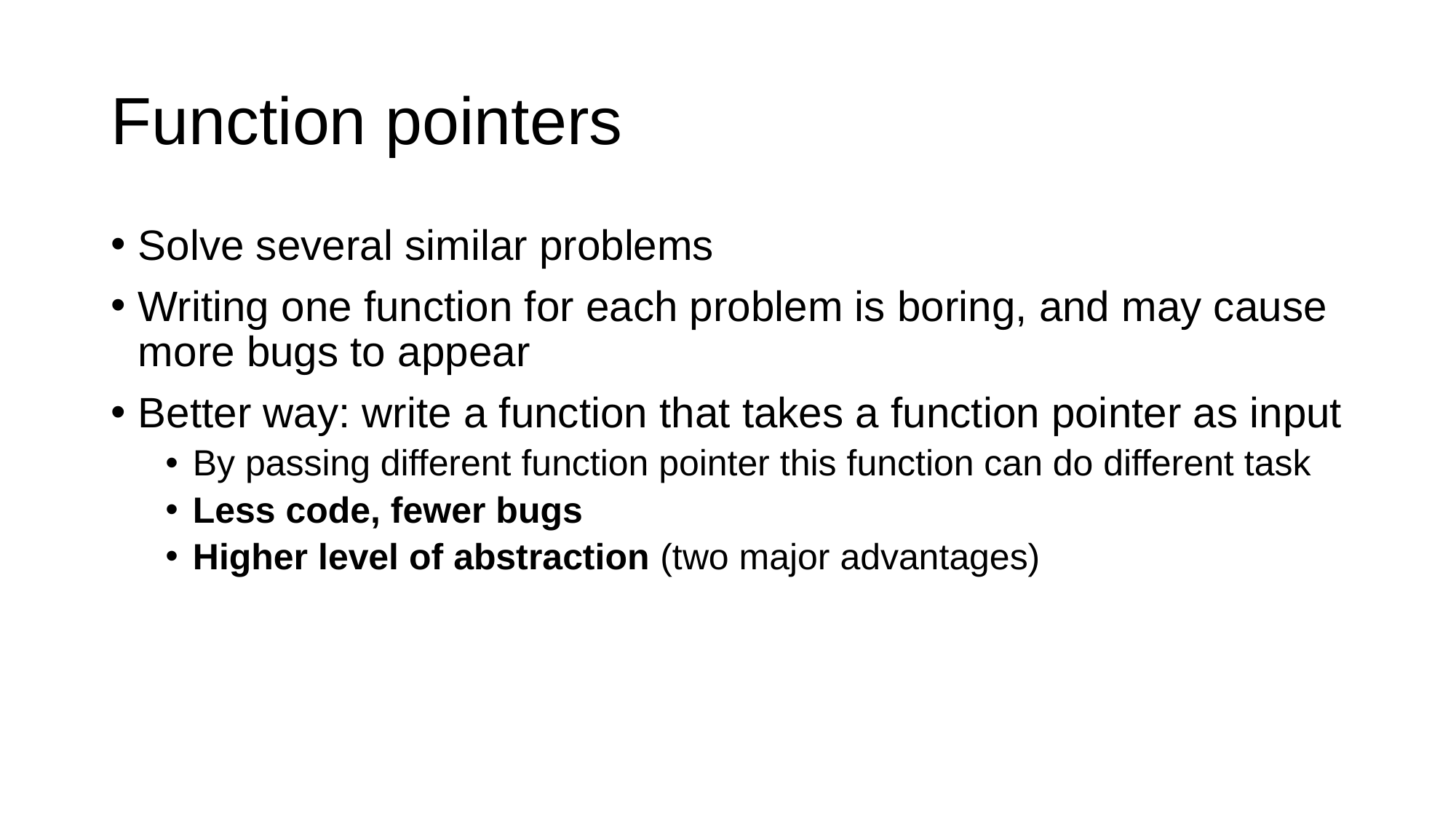

# Function pointers
Solve several similar problems
Writing one function for each problem is boring, and may cause more bugs to appear
Better way: write a function that takes a function pointer as input
By passing different function pointer this function can do different task
Less code, fewer bugs
Higher level of abstraction (two major advantages)